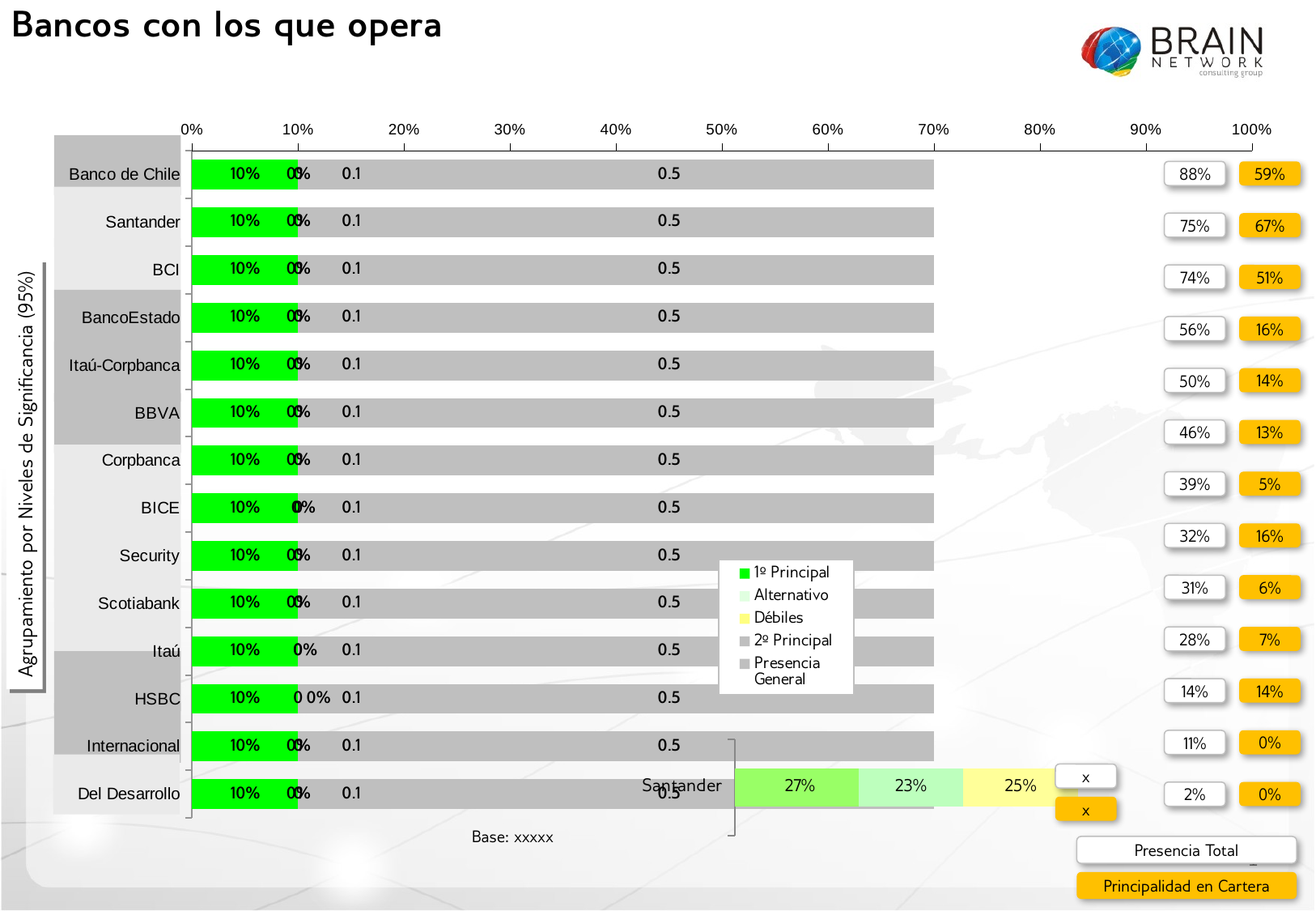

Bancos con los que opera

### Chart

| Category | 1º Principal | Alternativo | Débiles | 2º Principal | Presencia General |
|---|---|---|---|---|---|
| Banco de Chile | 0.1 | None | None | 0.1 | 0.5 |
| Santander | 0.1 | None | None | 0.1 | 0.5 |
| BCI | 0.1 | None | None | 0.1 | 0.5 |
| BancoEstado | 0.1 | None | None | 0.1 | 0.5 |
| Itaú-Corpbanca | 0.1 | None | None | 0.1 | 0.5 |
| BBVA | 0.1 | None | None | 0.1 | 0.5 |
| Corpbanca | 0.1 | None | None | 0.1 | 0.5 |
| BICE | 0.1 | None | None | 0.1 | 0.5 |
| Security | 0.1 | None | None | 0.1 | 0.5 |
| Scotiabank | 0.1 | None | None | 0.1 | 0.5 |
| Itaú | 0.1 | None | None | 0.1 | 0.5 |
| HSBC | 0.1 | None | None | 0.1 | 0.5 |
| Internacional | 0.1 | None | None | 0.1 | 0.5 |
| Del Desarrollo | 0.1 | None | None | 0.1 | 0.5 |
88%
59%

67%
75%

51%
74%

16%
56%

14%
50%

13%
46%

Agrupamiento por Niveles de Significancia (95%)
5%
39%

16%
32%

6%
31%

7%
28%

14%
14%

0%
11%

### Chart

| Category | 0,3 | 0,22 | 0,36 |
|---|---|---|---|
| Santander | 0.27 | 0.23 | 0.24999999999999997 |
x
0%
2%
x
Base:
xxxxx
Presencia Total
Principalidad en Cartera